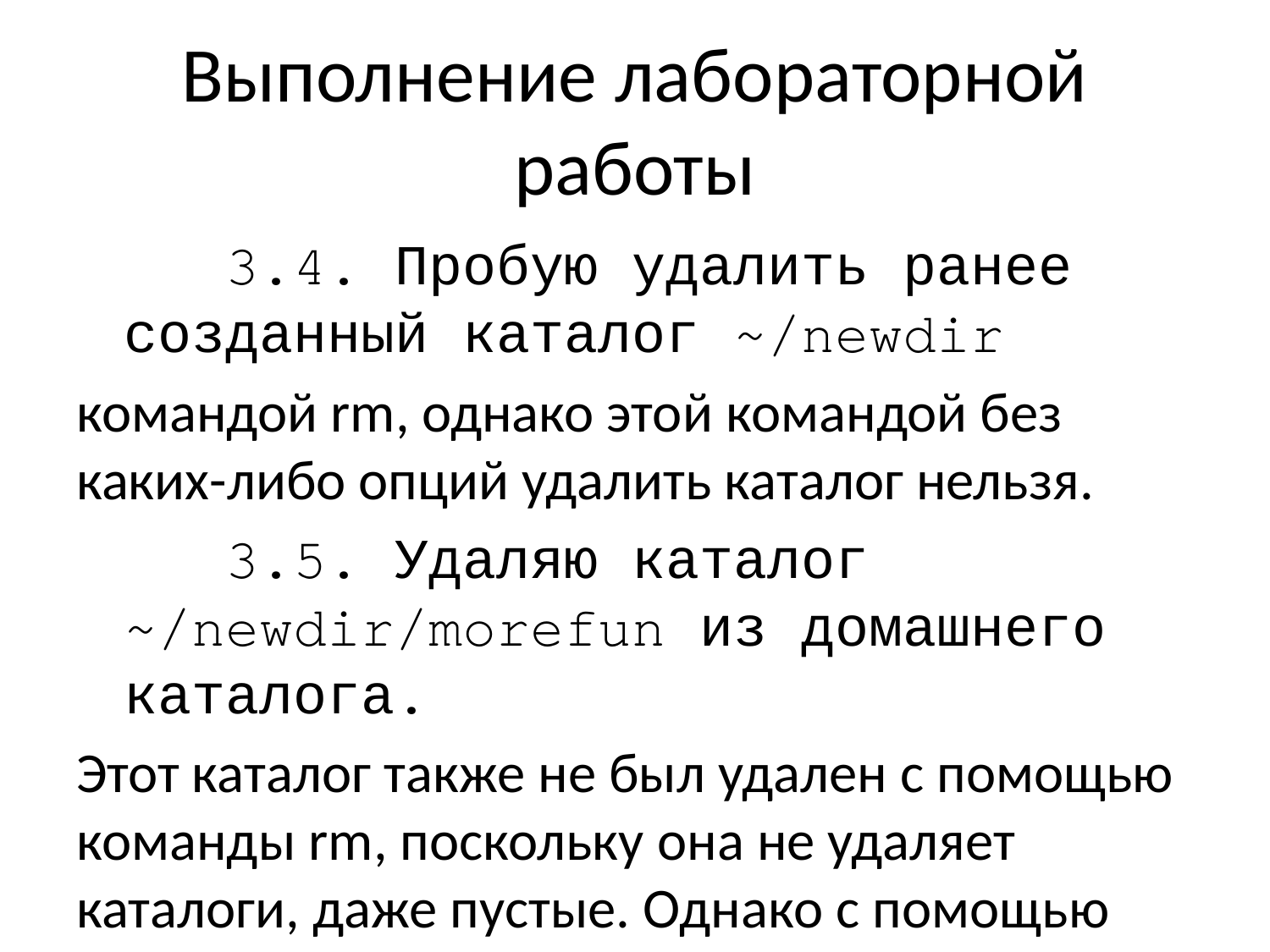

# Выполнение лабораторной работы
   3.4. Пробую удалить ранее созданный каталог ~/newdir
командой rm, однако этой командой без каких-либо опций удалить каталог нельзя.
   3.5. Удаляю каталог ~/newdir/morefun из домашнего каталога.
Этот каталог также не был удален с помощью команды rm, поскольку она не удаляет каталоги, даже пустые. Однако с помощью команды rm с ключем r (rm –r) я рекурсивно удалила каталог ~/newdir. Затем я убедилась в удалении каталога.